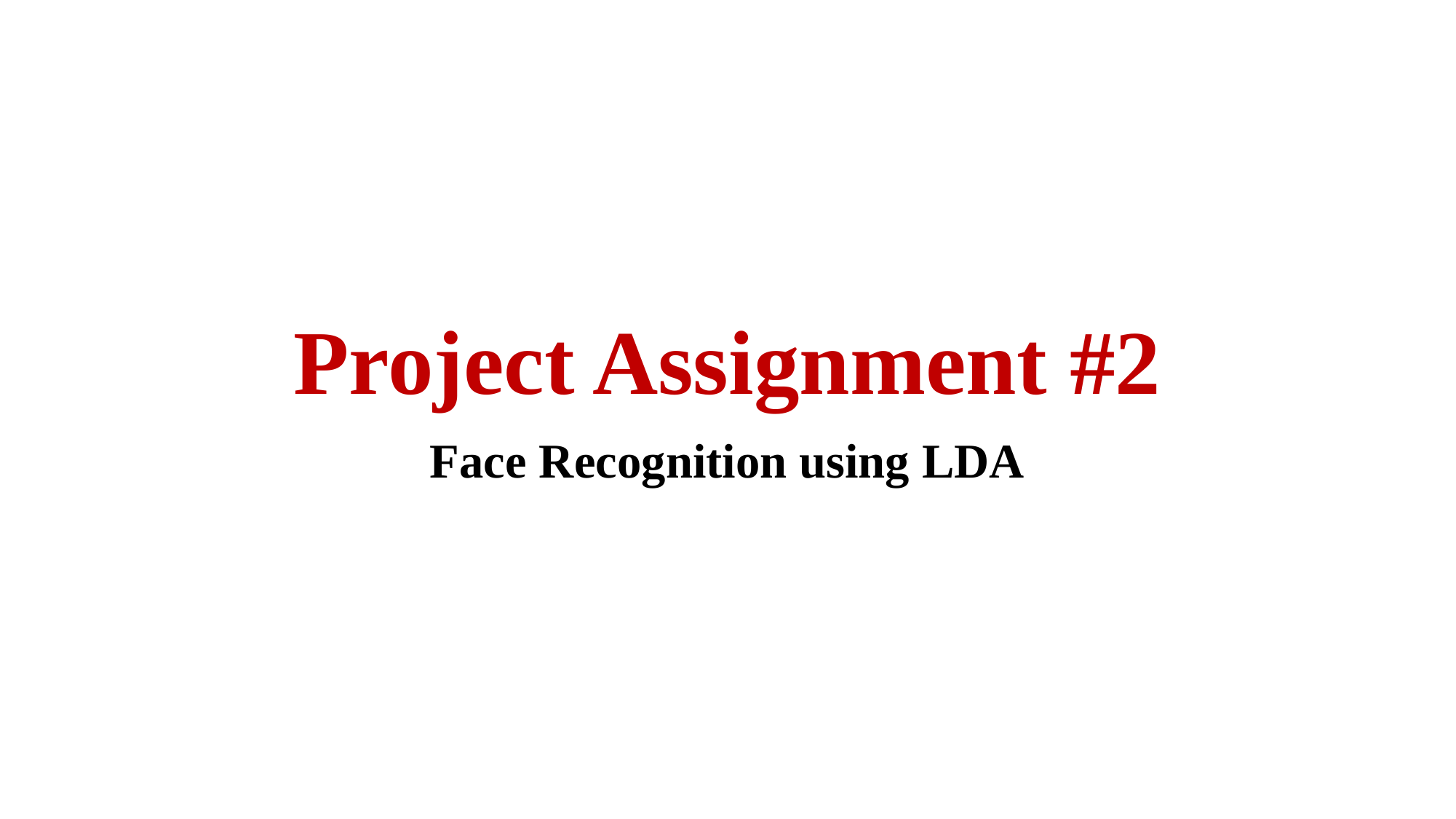

# Project Assignment #2
Face Recognition using LDA